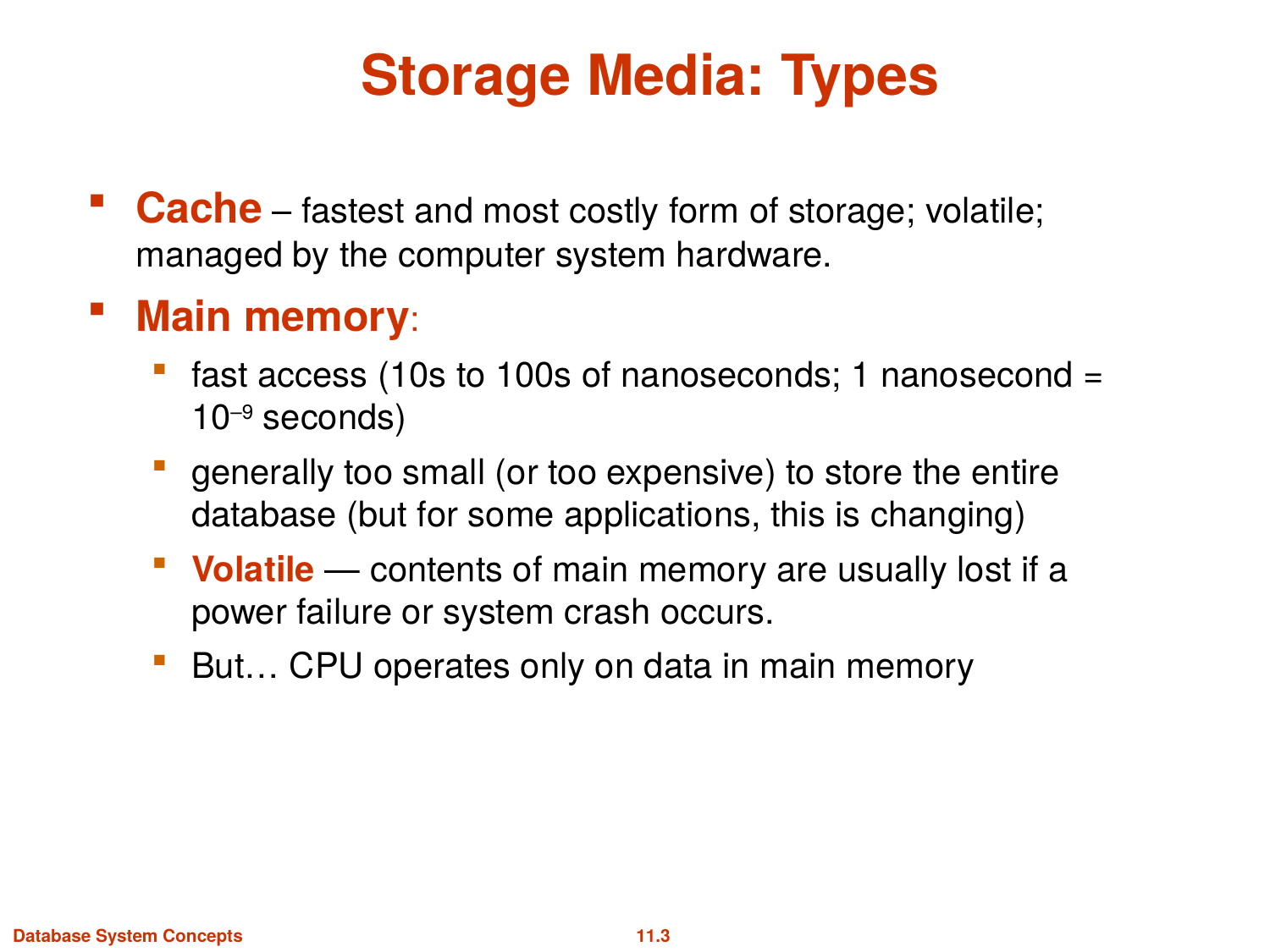

# Storage Media: Types
Cache – fastest and most costly form of storage; volatile; managed by the computer system hardware.
Main memory:
fast access (10s to 100s of nanoseconds; 1 nanosecond = 10–9 seconds)
generally too small (or too expensive) to store the entire database (but for some applications, this is changing)
Volatile — contents of main memory are usually lost if a power failure or system crash occurs.
But… CPU operates only on data in main memory